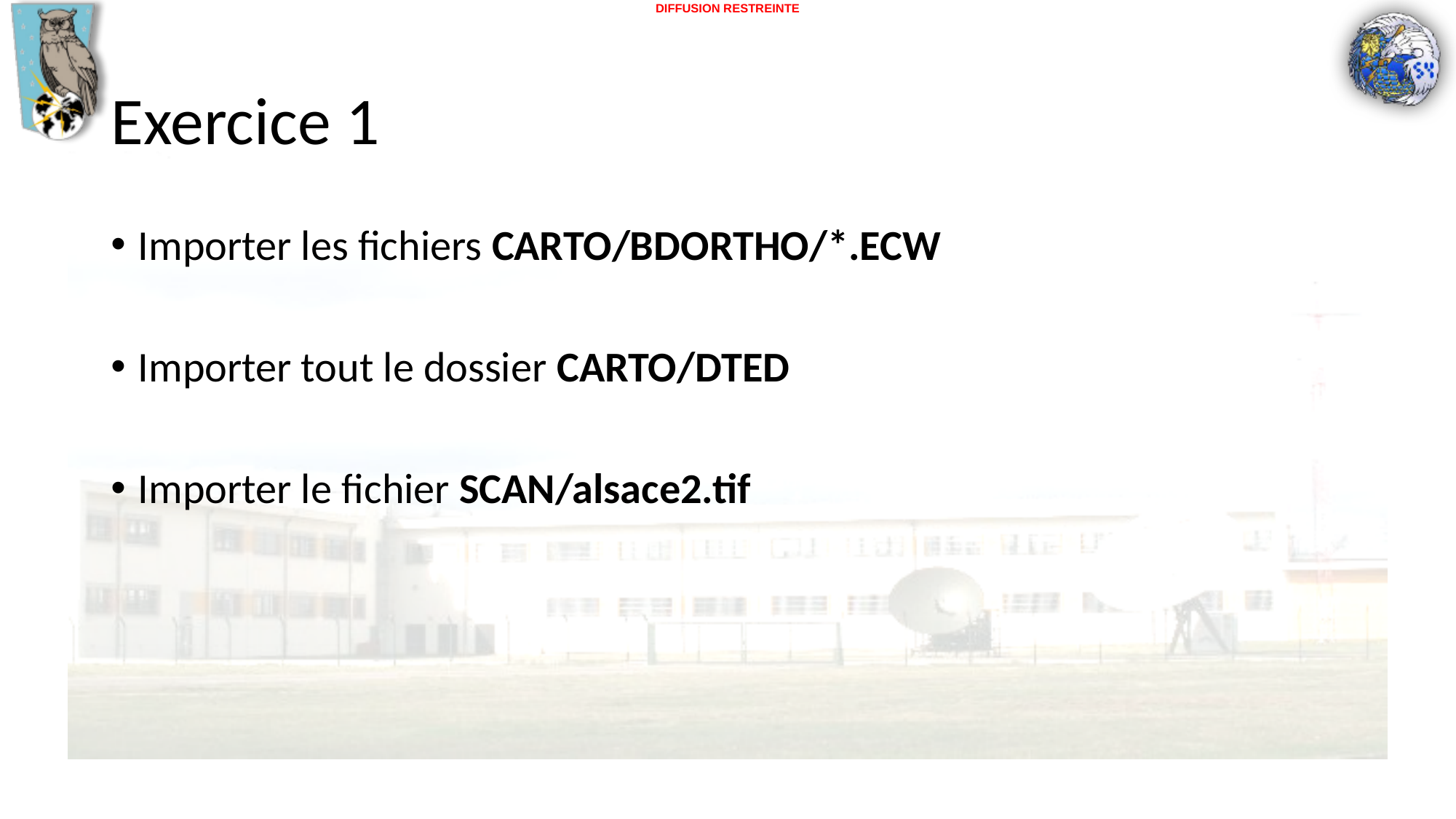

# Exercice 1
Importer les fichiers CARTO/BDORTHO/*.ECW

Importer tout le dossier CARTO/DTED

Importer le fichier SCAN/alsace2.tif